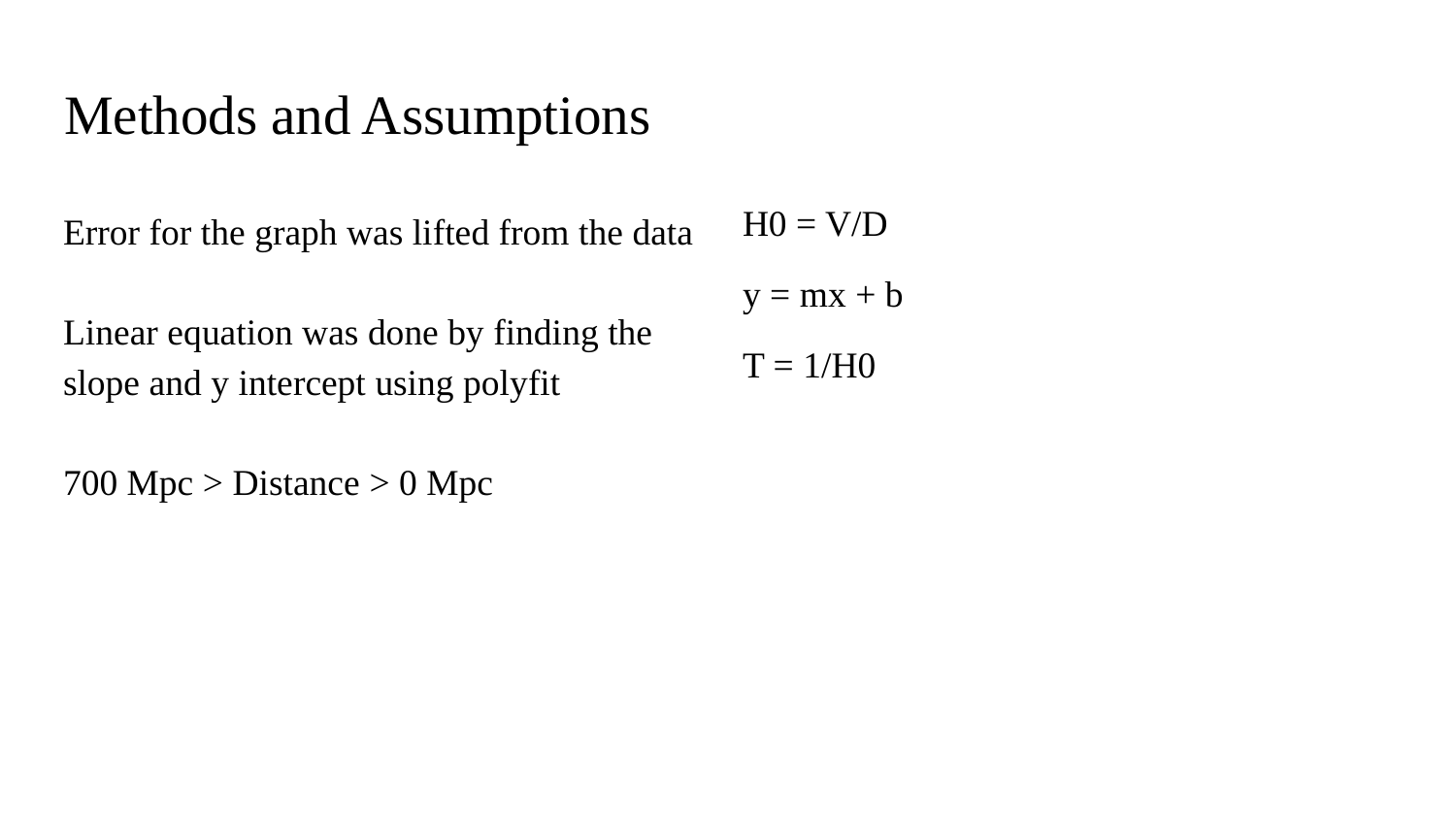

# Methods and Assumptions
H0 = V/D
y = mx + b
T = 1/H0
Error for the graph was lifted from the data

Linear equation was done by finding the slope and y intercept using polyfit

700 Mpc > Distance > 0 Mpc